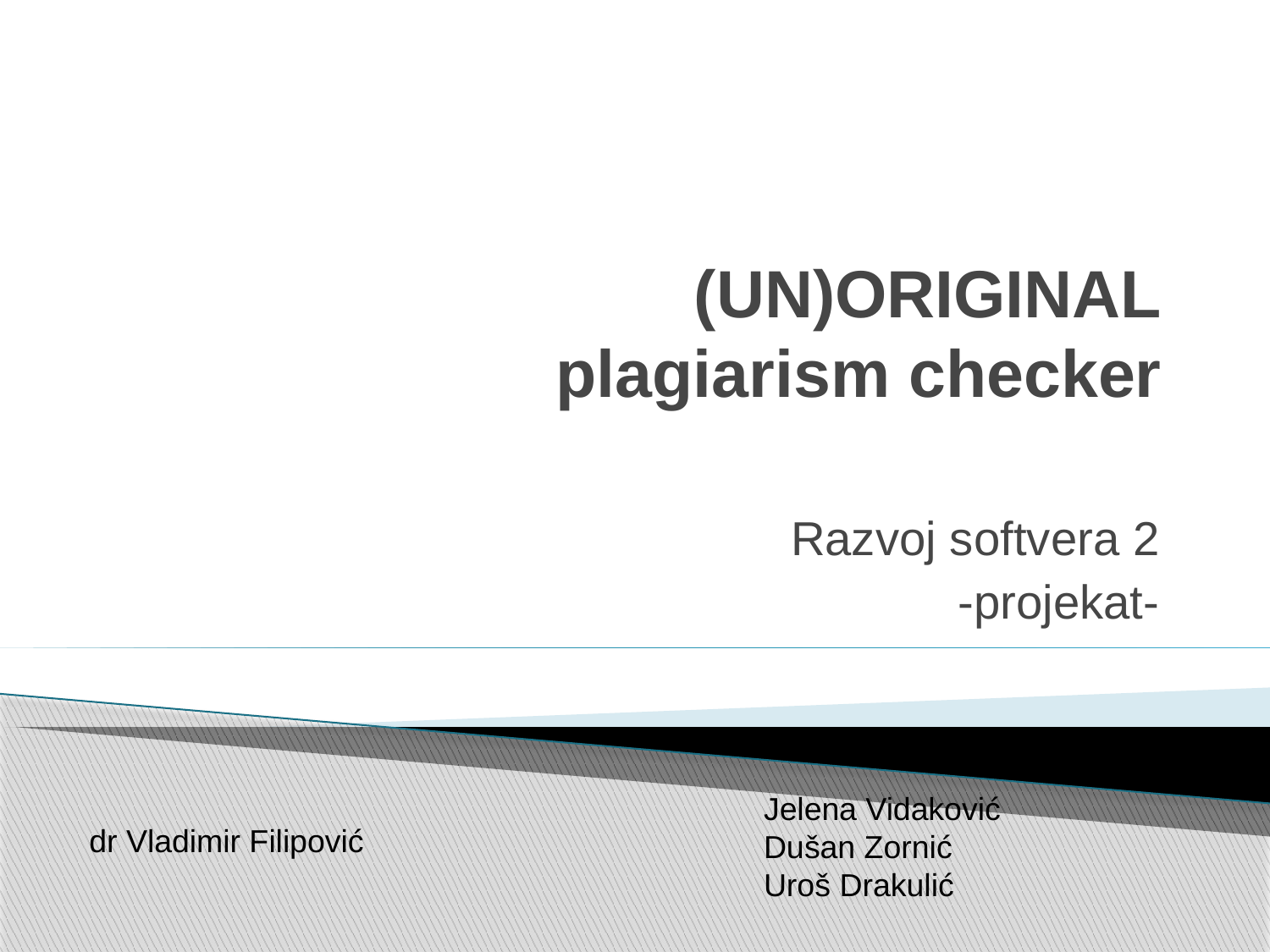

# (UN)ORIGINAL plagiarism checker
Razvoj softvera 2
-projekat-
Jelena Vidaković
Dušan Zornić
Uroš Drakulić
dr Vladimir Filipović